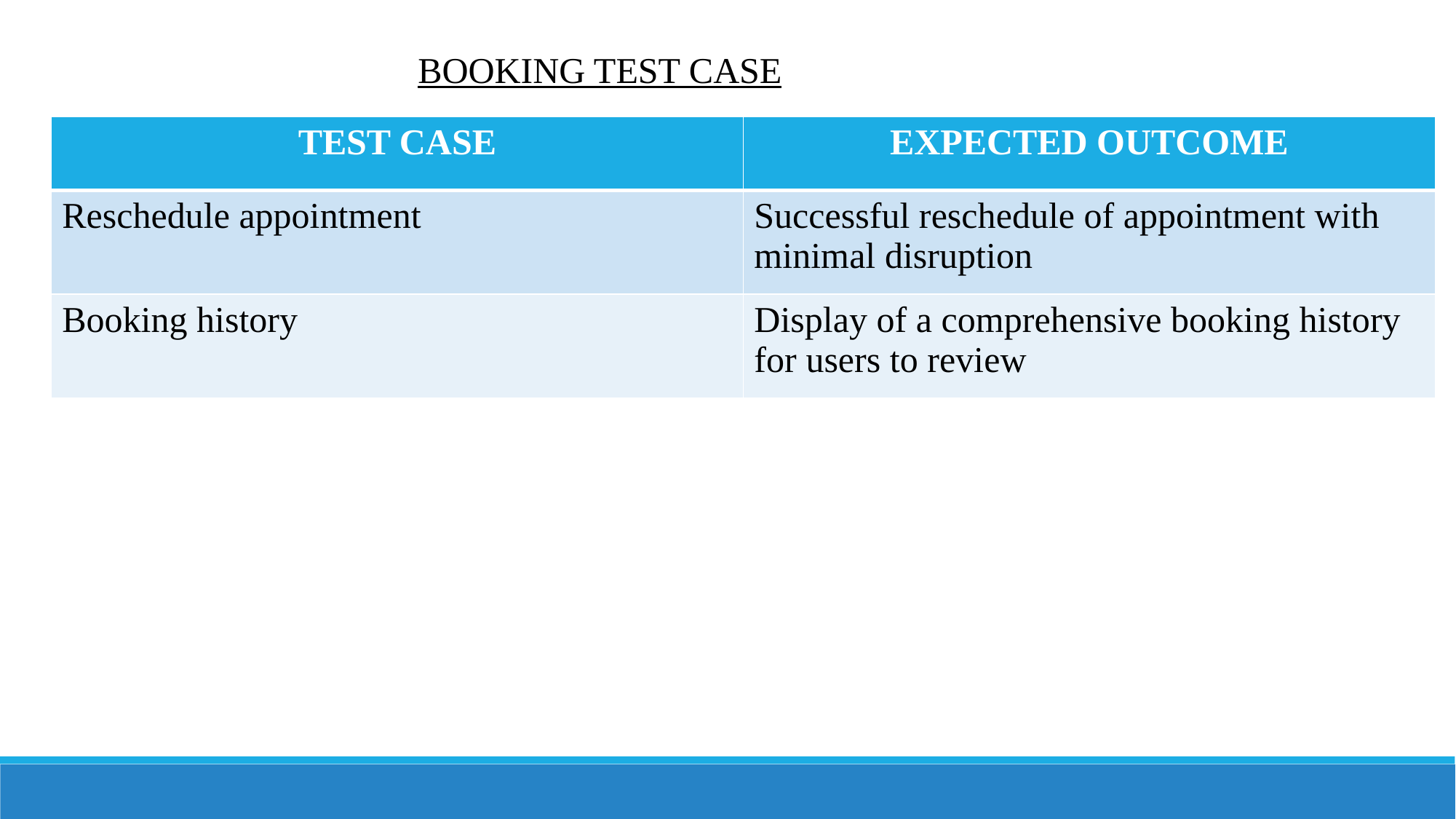

BOOKING TEST CASE

| TEST CASE | EXPECTED OUTCOME |
| --- | --- |
| Reschedule appointment | Successful reschedule of appointment with minimal disruption |
| Booking history | Display of a comprehensive booking history for users to review |